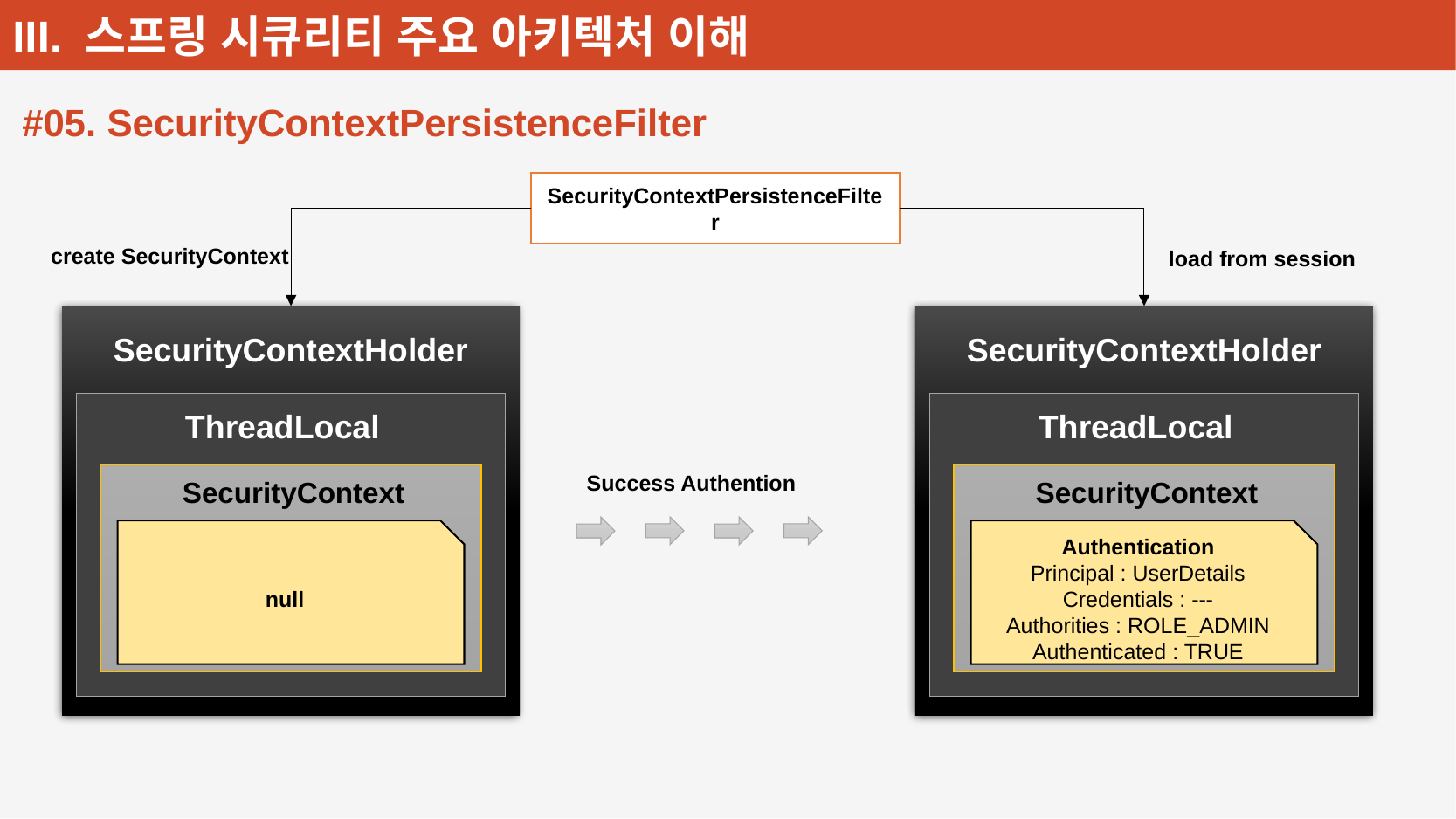

#05. SecurityContextPersistenceFilter
SecurityContextPersistenceFilter
create SecurityContext
load from session

SecurityContextHolder

ThreadLocal

SecurityContext
Authentication
Principal : UserDetails
Credentials : ---
Authorities : ROLE_ADMIN
Authenticated : TRUE

SecurityContextHolder

ThreadLocal

SecurityContext
null
Success Authention